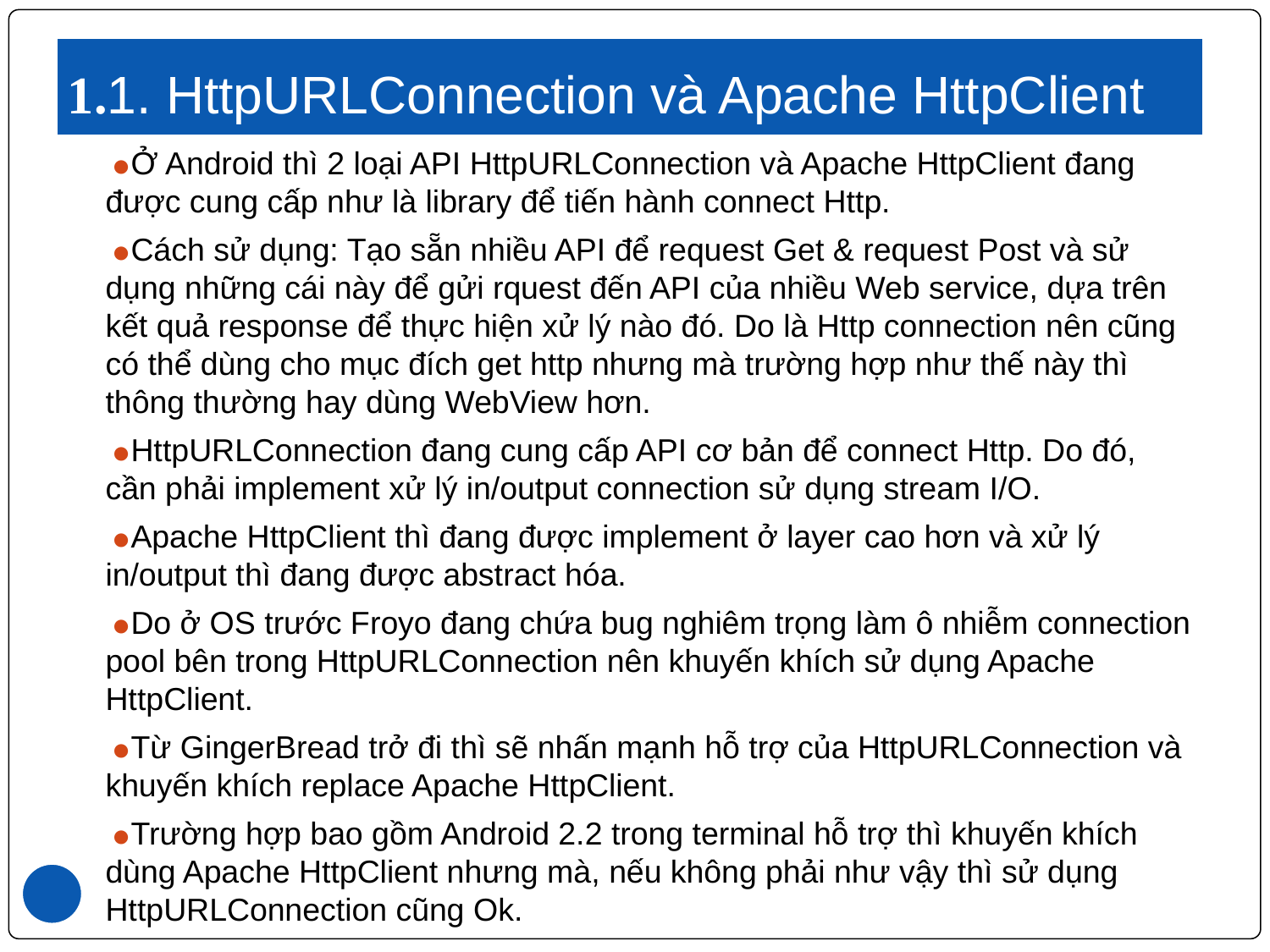

# 1.1. HttpURLConnection và Apache HttpClient
Ở Android thì 2 loại API HttpURLConnection và Apache HttpClient đang được cung cấp như là library để tiến hành connect Http.
Cách sử dụng: Tạo sẵn nhiều API để request Get & request Post và sử dụng những cái này để gửi rquest đến API của nhiều Web service, dựa trên kết quả response để thực hiện xử lý nào đó. Do là Http connection nên cũng có thể dùng cho mục đích get http nhưng mà trường hợp như thế này thì thông thường hay dùng WebView hơn.
HttpURLConnection đang cung cấp API cơ bản để connect Http. Do đó, cần phải implement xử lý in/output connection sử dụng stream I/O.
Apache HttpClient thì đang được implement ở layer cao hơn và xử lý in/output thì đang được abstract hóa.
Do ở OS trước Froyo đang chứa bug nghiêm trọng làm ô nhiễm connection pool bên trong HttpURLConnection nên khuyến khích sử dụng Apache HttpClient.
Từ GingerBread trở đi thì sẽ nhấn mạnh hỗ trợ của HttpURLConnection và khuyến khích replace Apache HttpClient.
Trường hợp bao gồm Android 2.2 trong terminal hỗ trợ thì khuyến khích dùng Apache HttpClient nhưng mà, nếu không phải như vậy thì sử dụng HttpURLConnection cũng Ok.